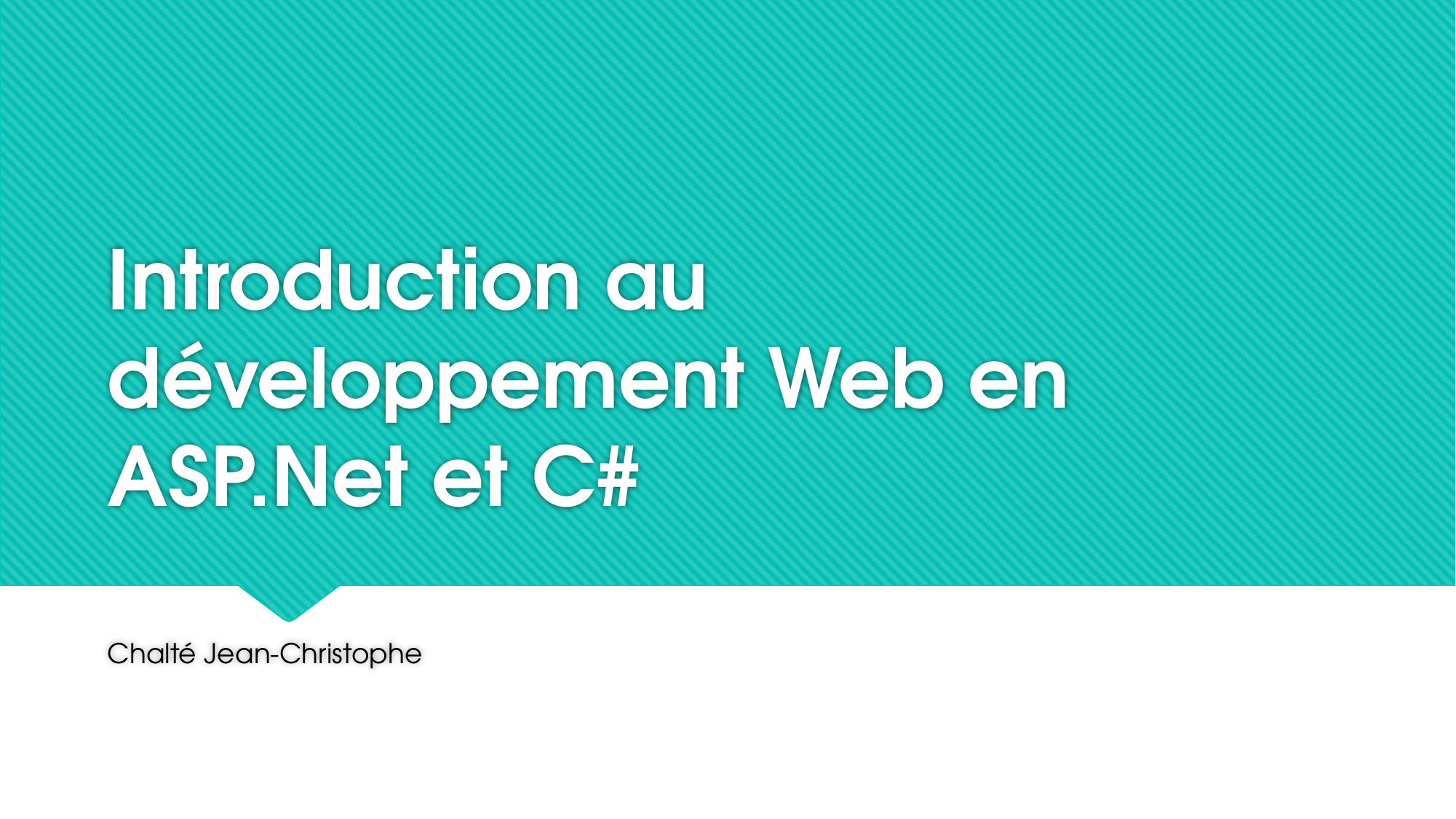

# Introduction au développement Web en ASP.Net et C#
Chalté Jean-Christophe